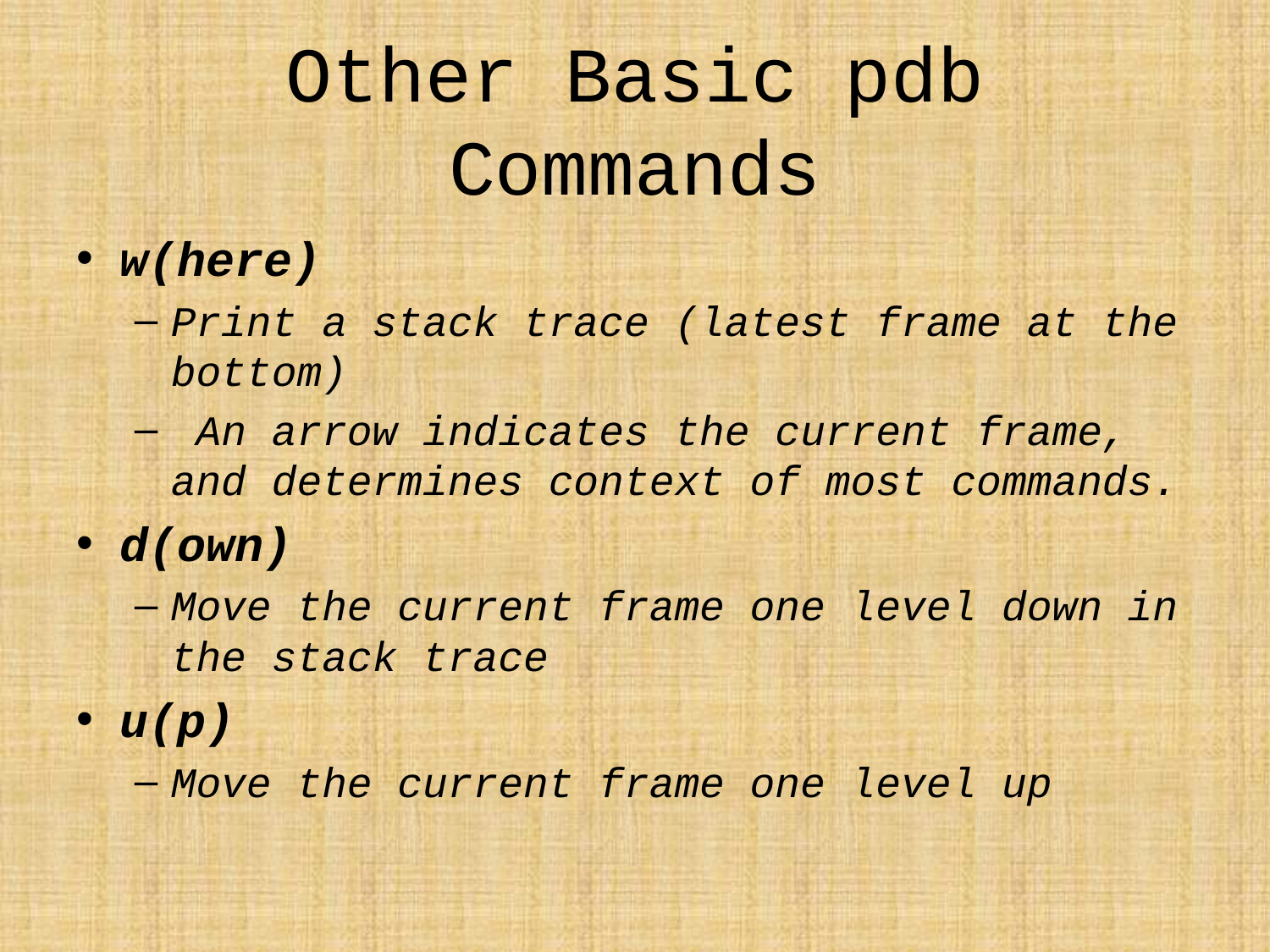

# Other Basic pdb Commands
w(here)
Print a stack trace (latest frame at the bottom)
 An arrow indicates the current frame, and determines context of most commands.
d(own)
Move the current frame one level down in the stack trace
u(p)
Move the current frame one level up